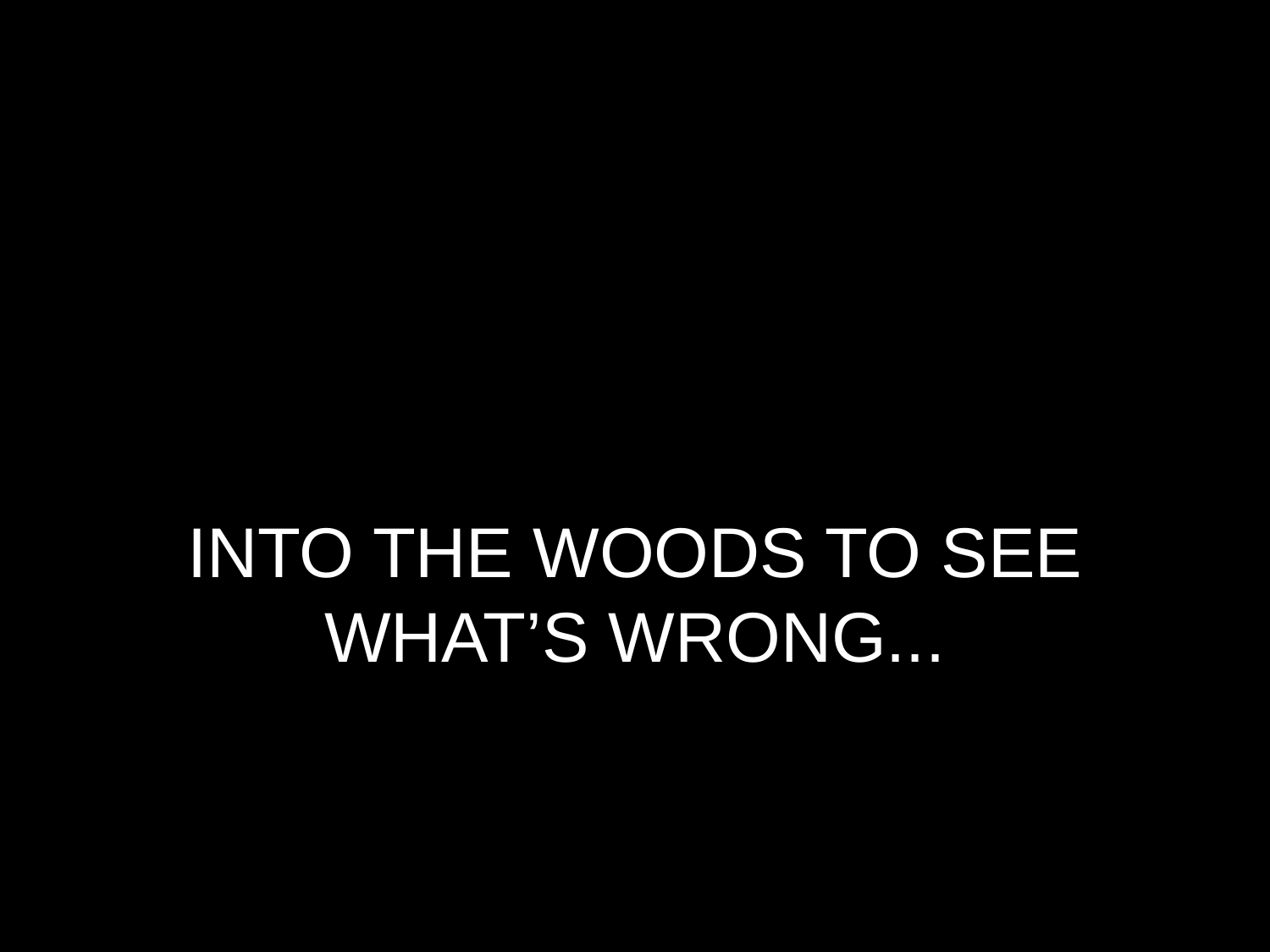

# INTO THE WOODS TO SEE WHAT’S WRONG...